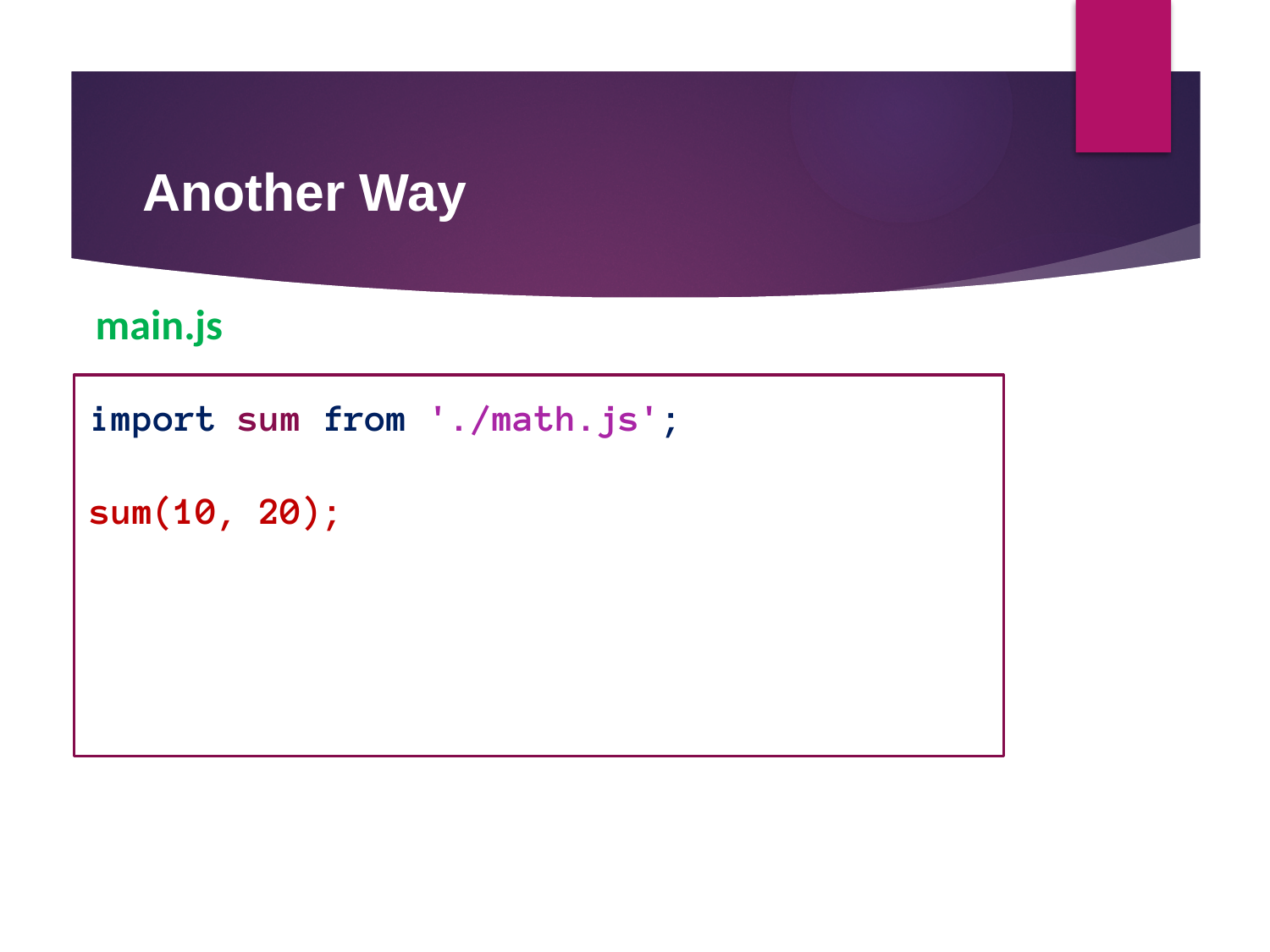

Another Way
main.js

import sum from './math.js';

sum(10, 20);